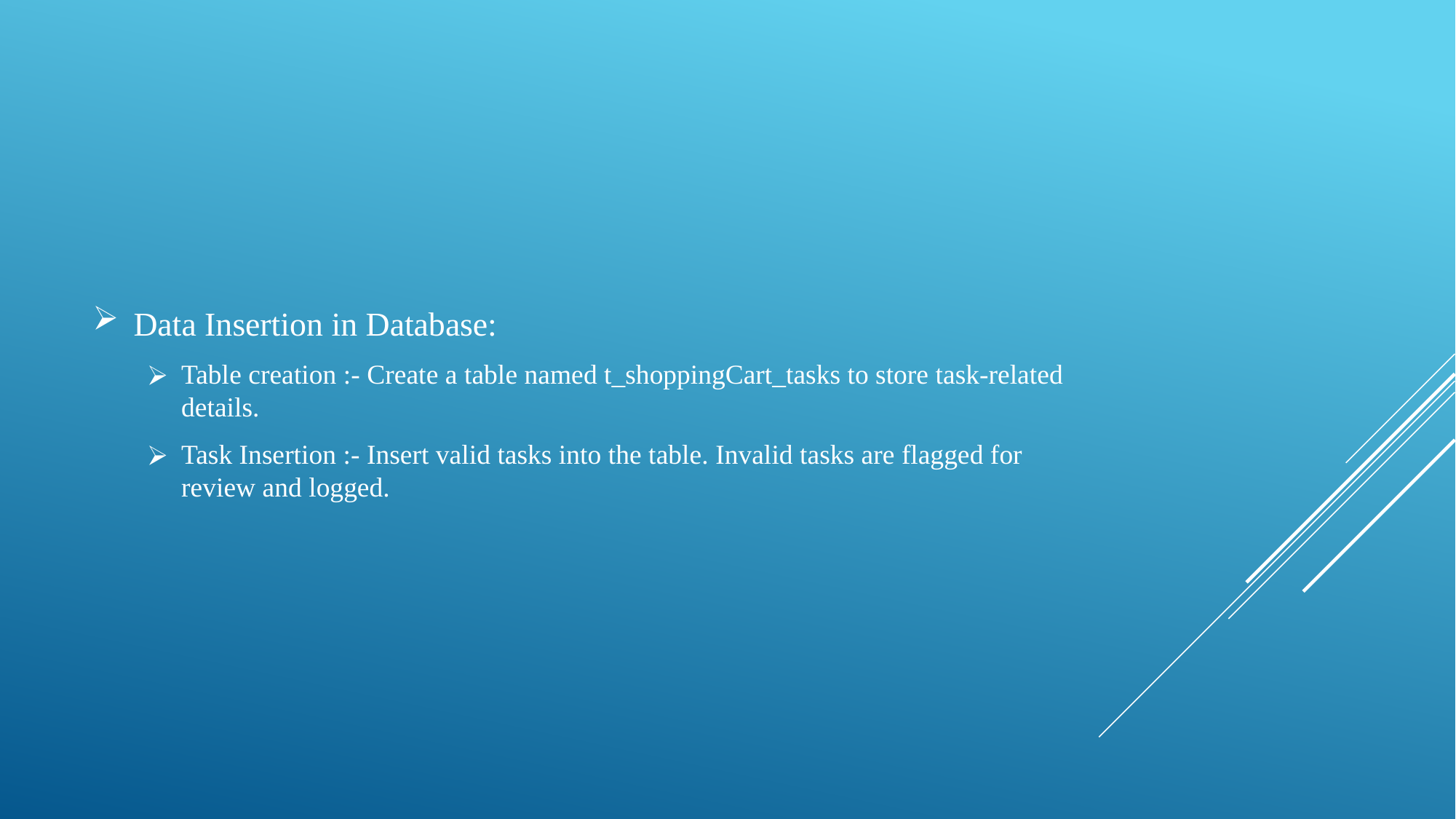

Data Insertion in Database:
Table creation :- Create a table named t_shoppingCart_tasks to store task-related details.
Task Insertion :- Insert valid tasks into the table. Invalid tasks are flagged for review and logged.